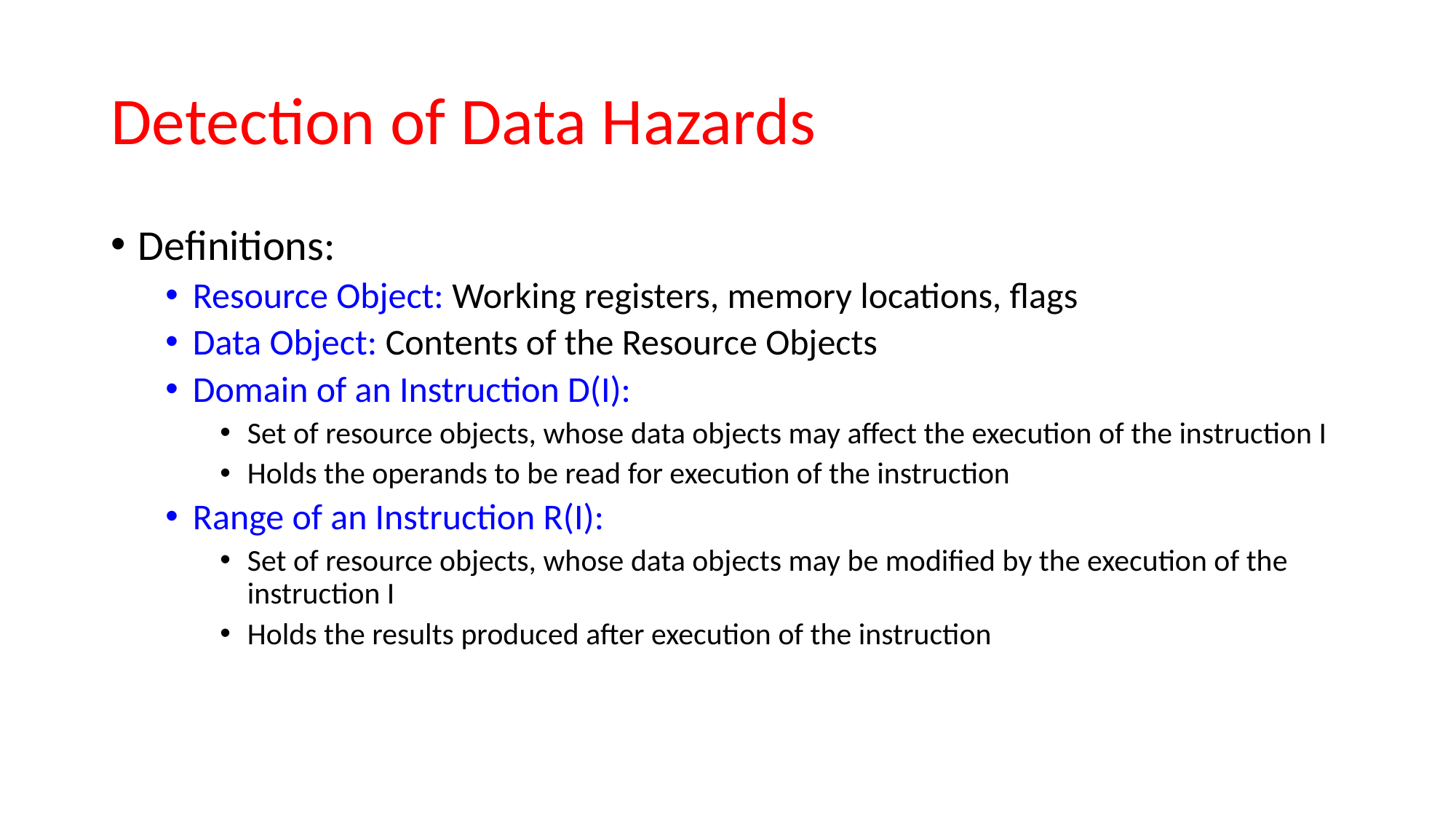

# Detection of Data Hazards
Definitions:
Resource Object: Working registers, memory locations, flags
Data Object: Contents of the Resource Objects
Domain of an Instruction D(I):
Set of resource objects, whose data objects may affect the execution of the instruction I
Holds the operands to be read for execution of the instruction
Range of an Instruction R(I):
Set of resource objects, whose data objects may be modified by the execution of the instruction I
Holds the results produced after execution of the instruction